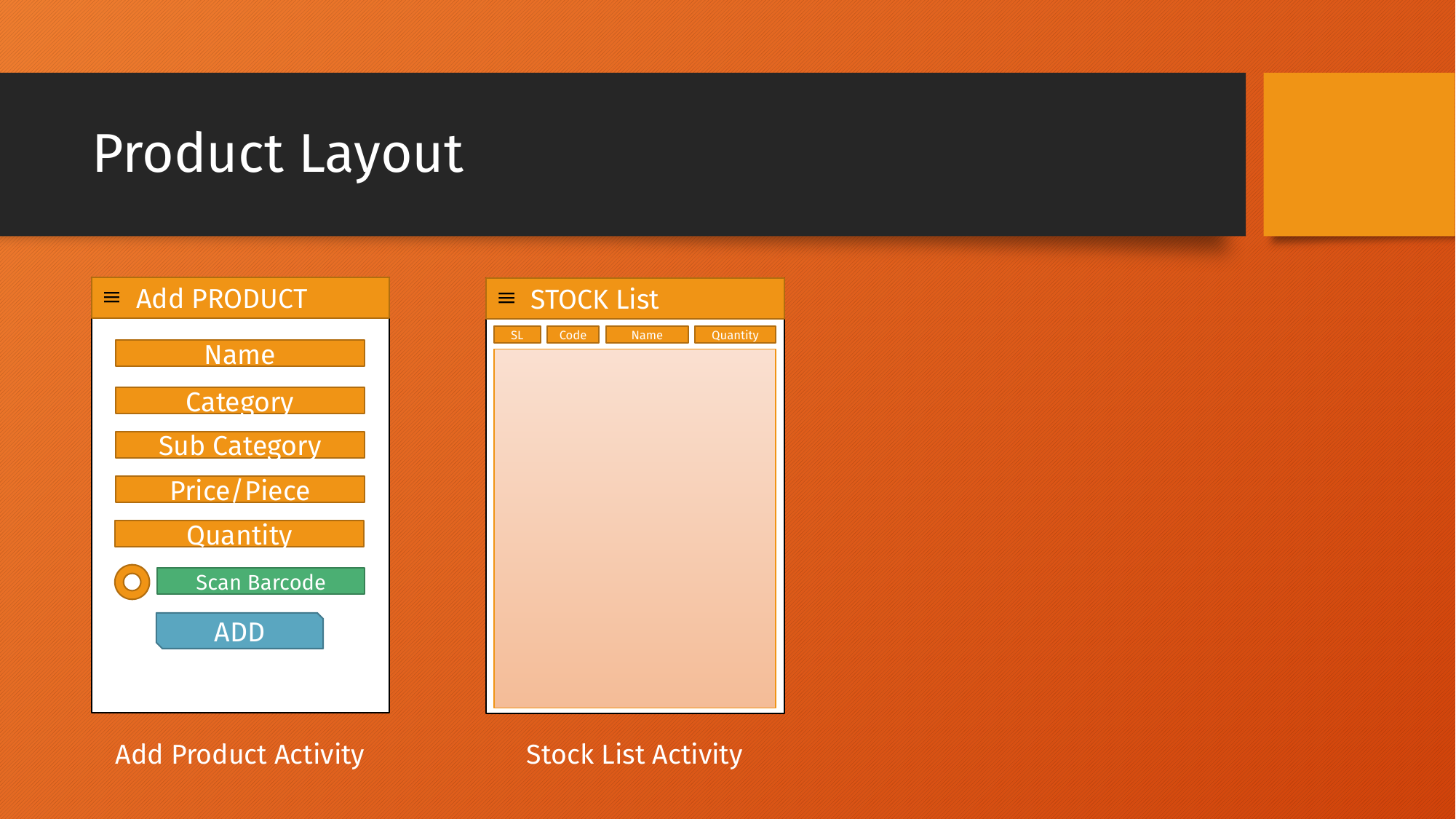

# Product Layout
Add PRODUCT

STOCK List

SL
Code
Name
Quantity
Name

Category
Sub Category
Price/Piece
Quantity

Scan Barcode
ADD
Stock List Activity
Add Product Activity